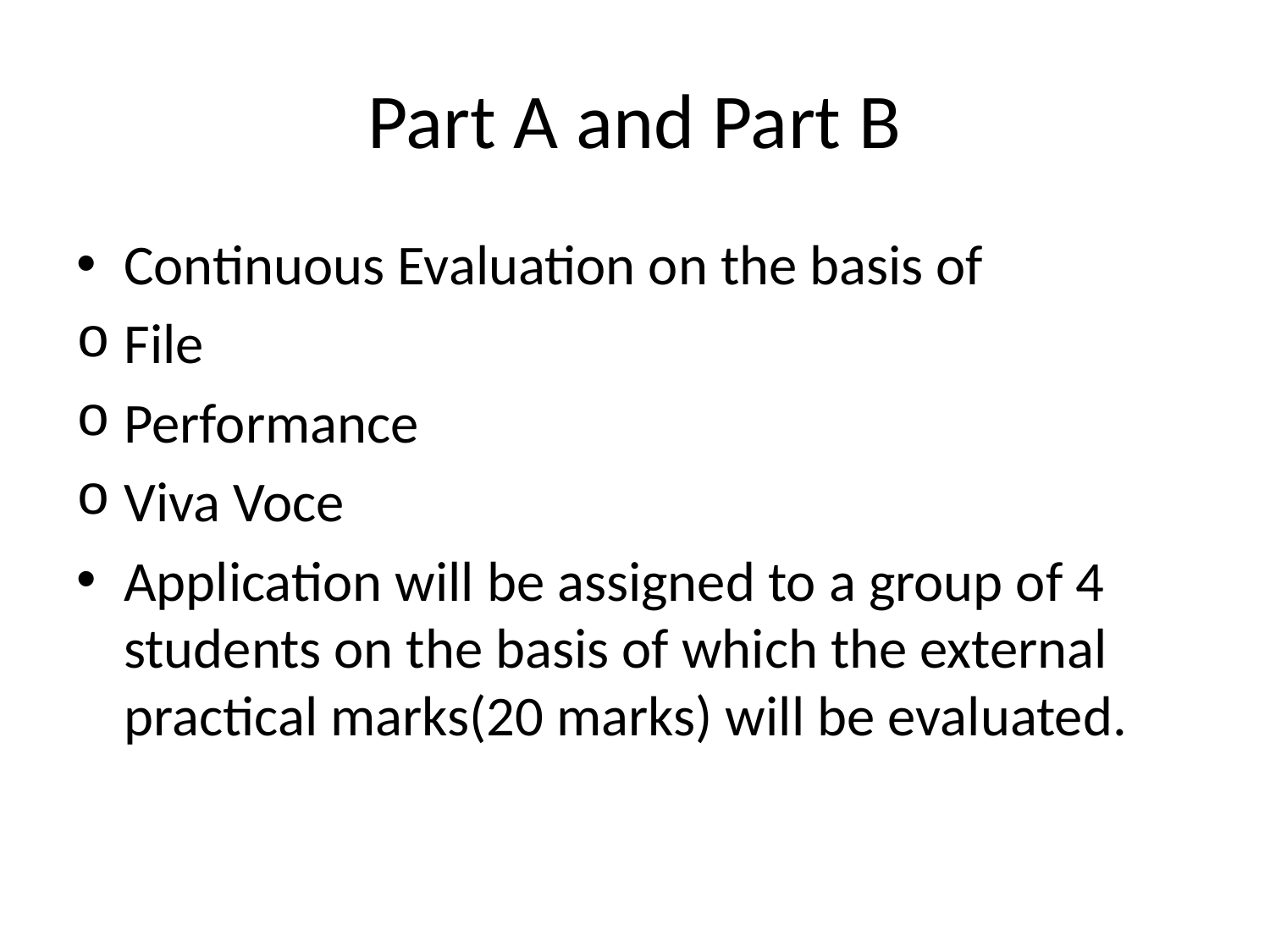

# Part A and Part B
Continuous Evaluation on the basis of
File
Performance
Viva Voce
Application will be assigned to a group of 4 students on the basis of which the external practical marks(20 marks) will be evaluated.